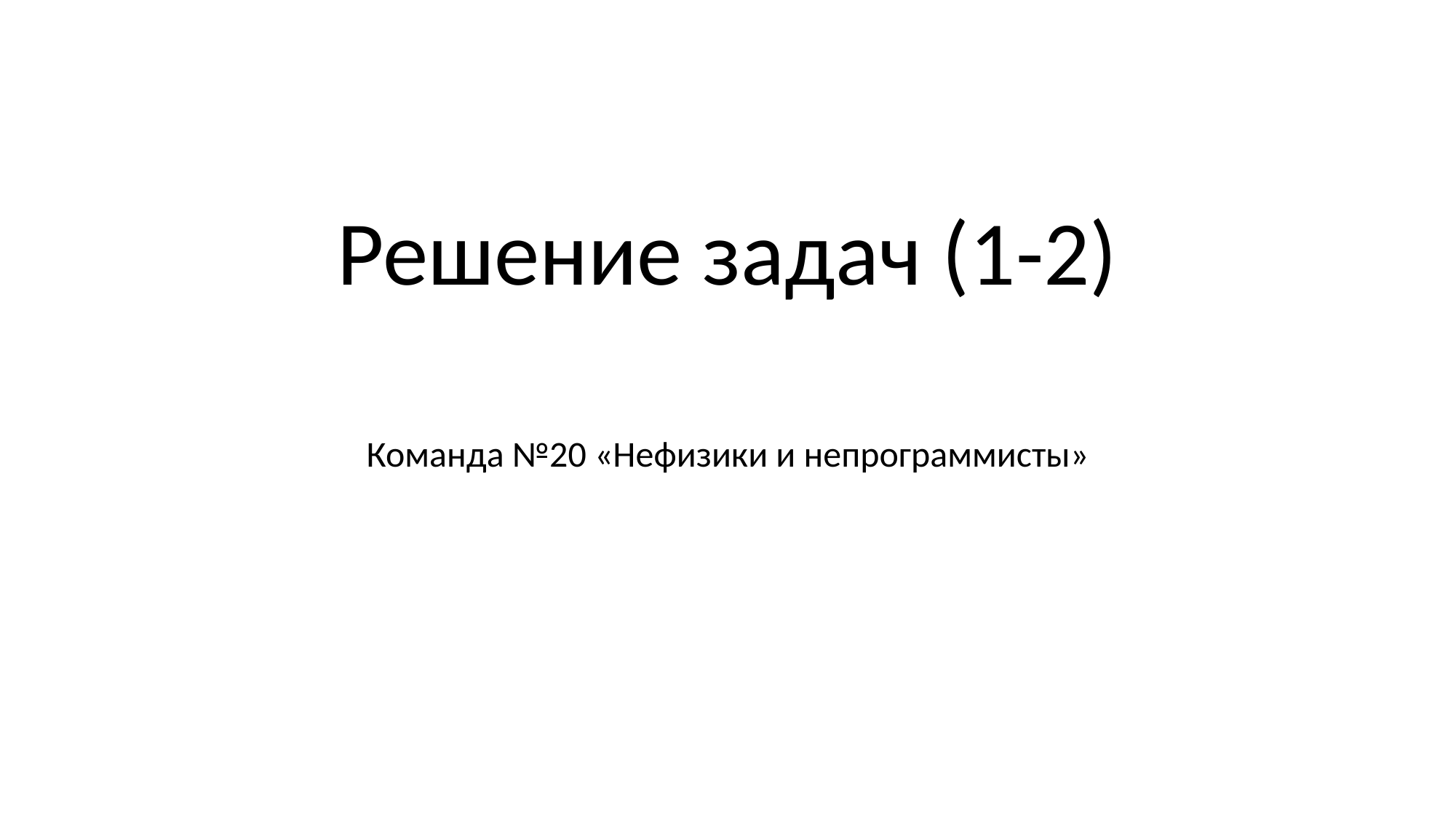

# Решение задач (1-2)
Команда №20 «Нефизики и непрограммисты»